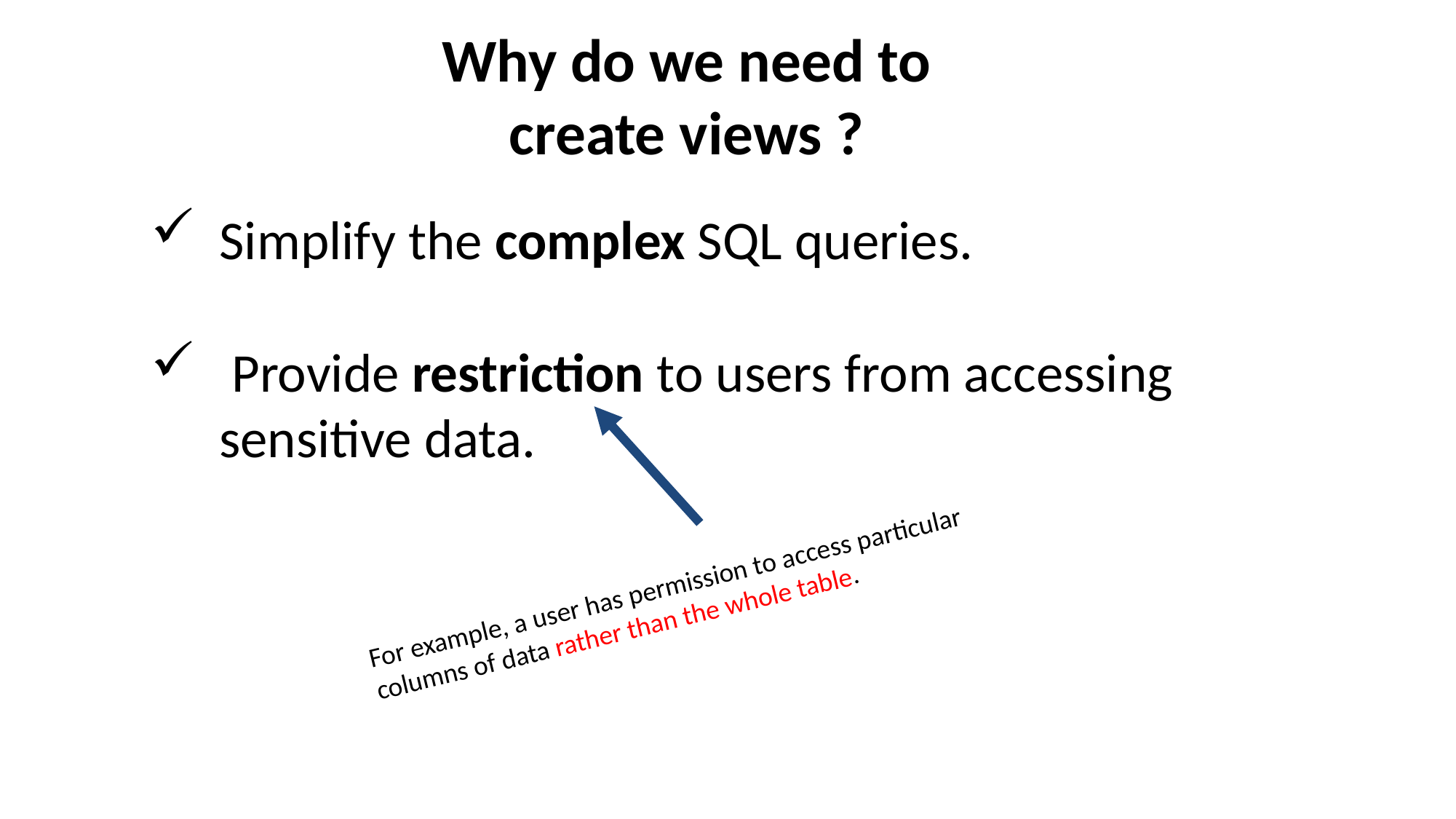

Why do we need to create views ?
Simplify the complex SQL queries.
 Provide restriction to users from accessing sensitive data.
For example, a user has permission to access particular columns of data rather than the whole table.